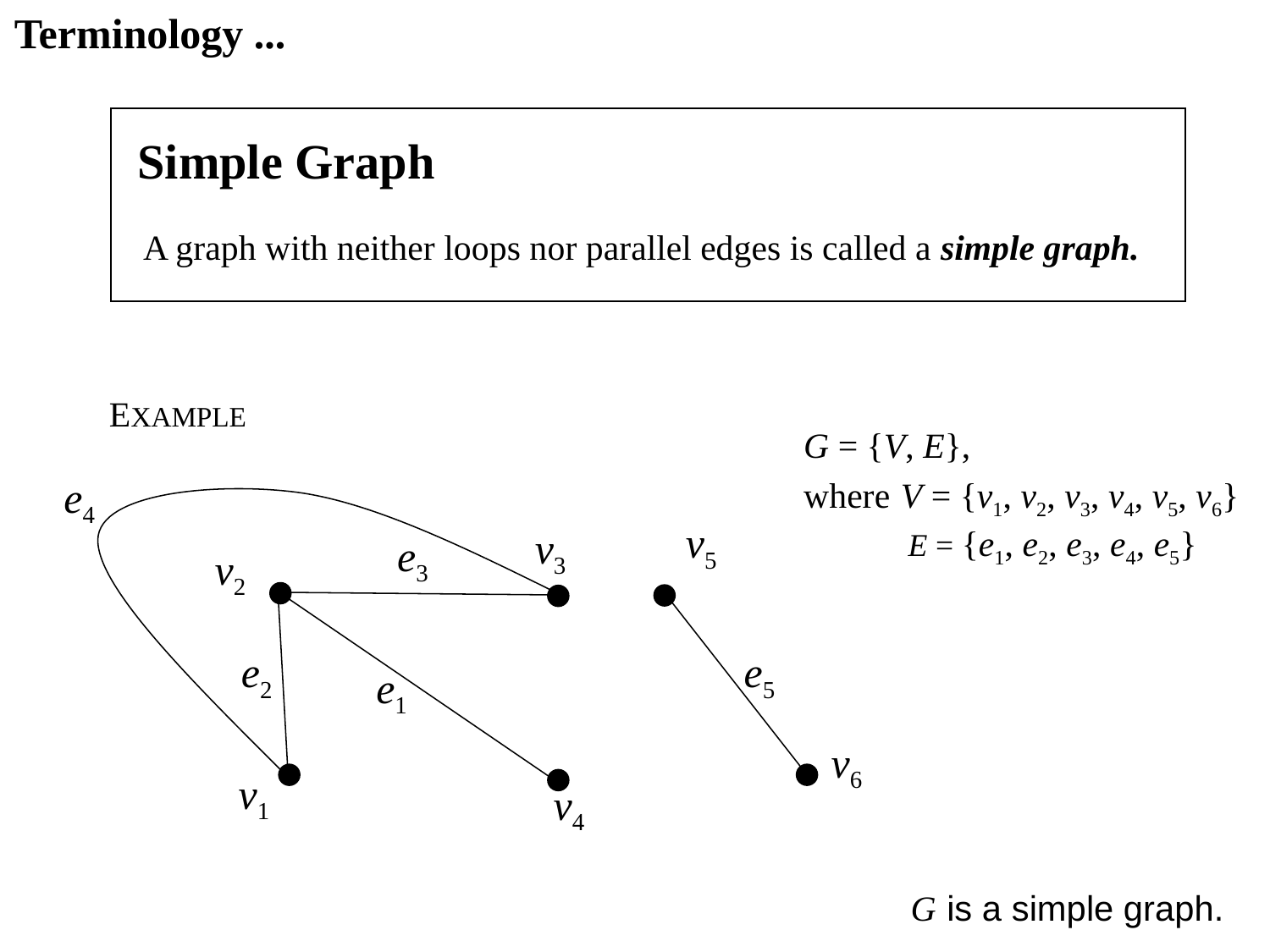

Terminology ...

Simple Graph
A graph with neither loops nor parallel edges is called a simple graph.
EXAMPLE
G = {V, E},
where V = {v1, v2, v3, v4, v5, v6}
             E = {e1, e2, e3, e4, e5}
e4

v5
v3
e3
v2

e2
e5
e1
v6
v1

v4
G is a simple graph.